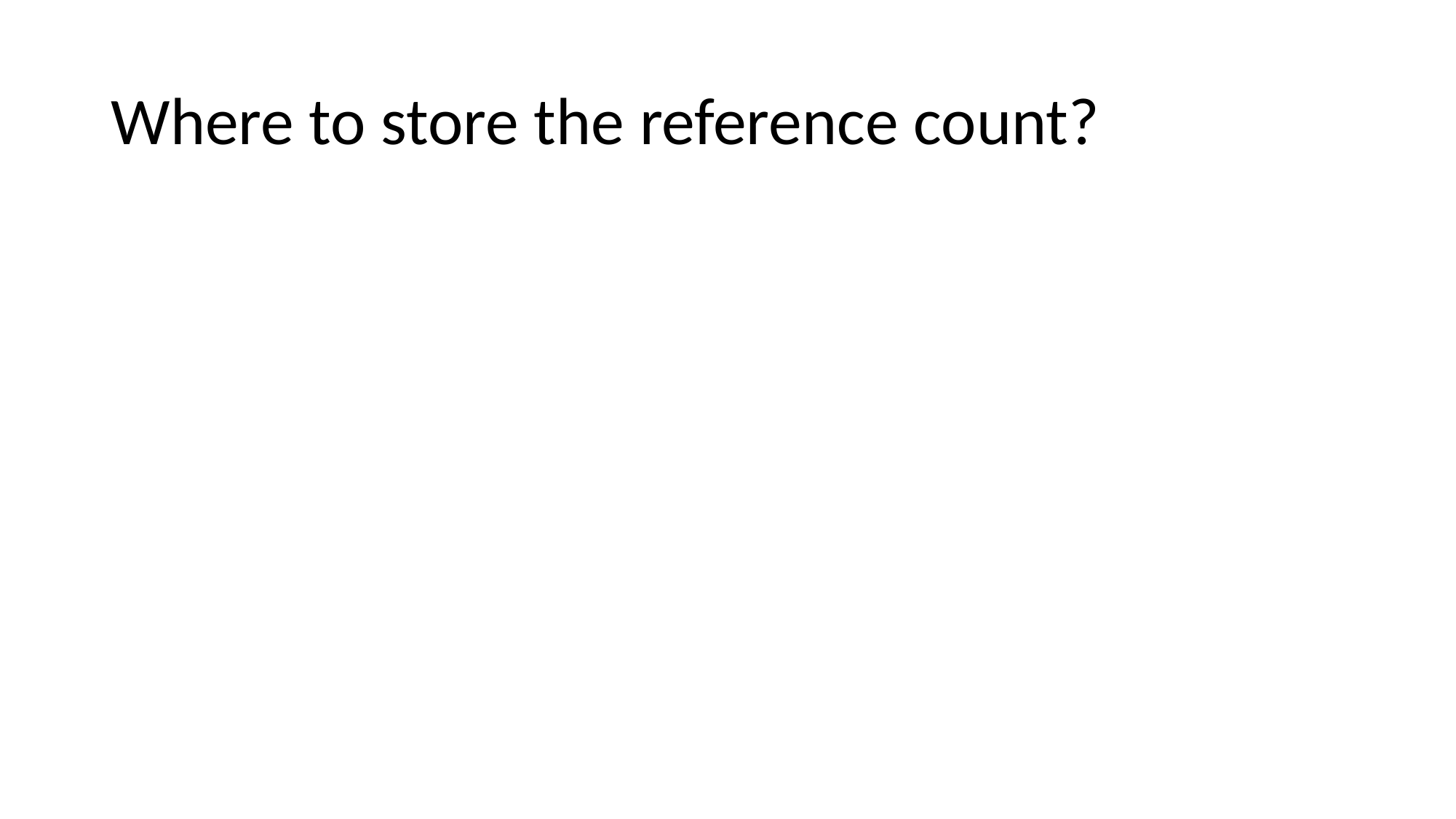

# Where to store the reference count?